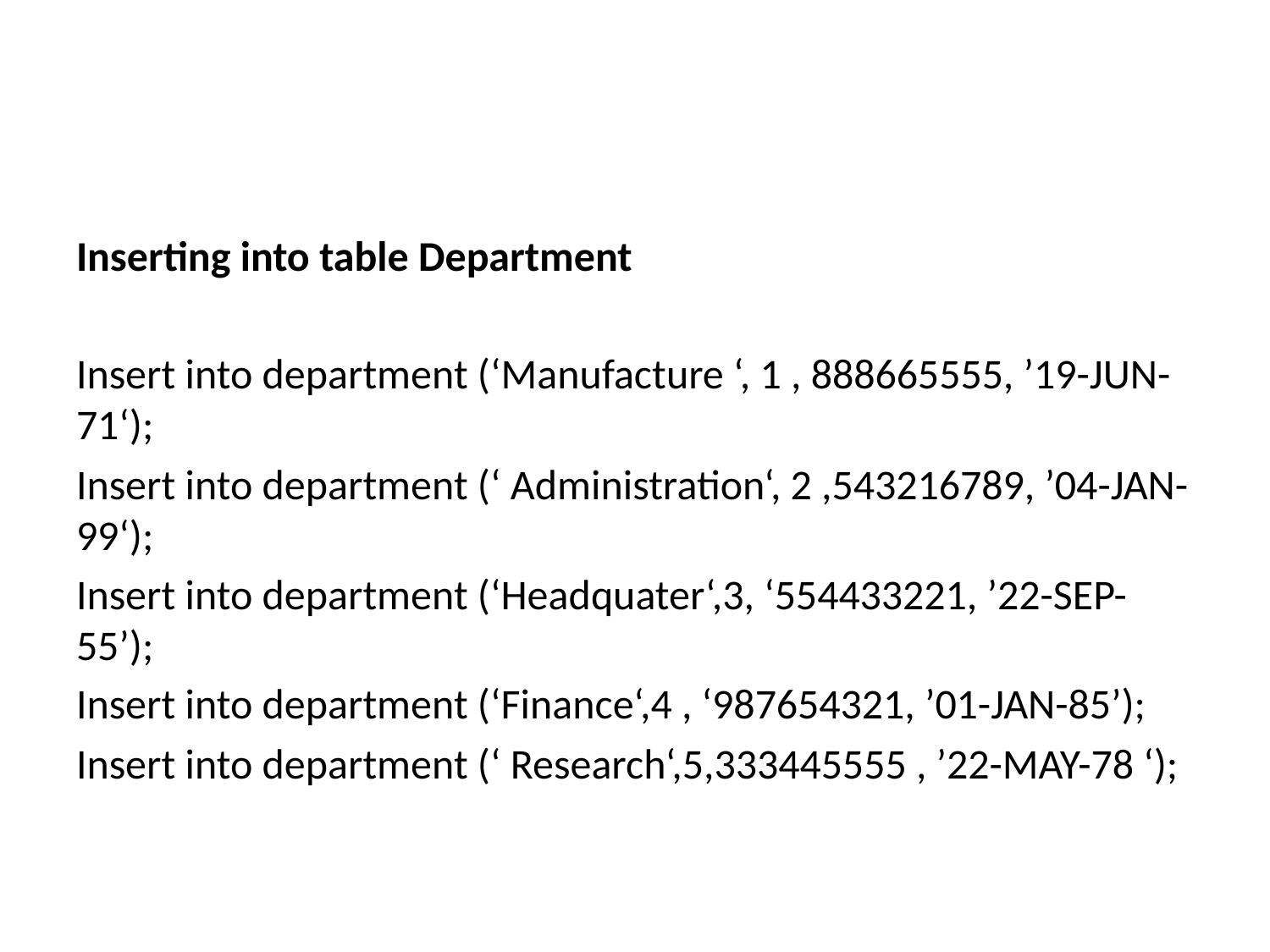

#
Inserting into table Department

Insert into department (‘Manufacture ‘, 1 , 888665555, ’19-JUN-71‘);
Insert into department (‘ Administration‘, 2 ,543216789, ’04-JAN-99‘);
Insert into department (‘Headquater‘,3, ‘554433221, ’22-SEP-55’);
Insert into department (‘Finance‘,4 , ‘987654321, ’01-JAN-85’);
Insert into department (‘ Research‘,5,333445555 , ’22-MAY-78 ‘);